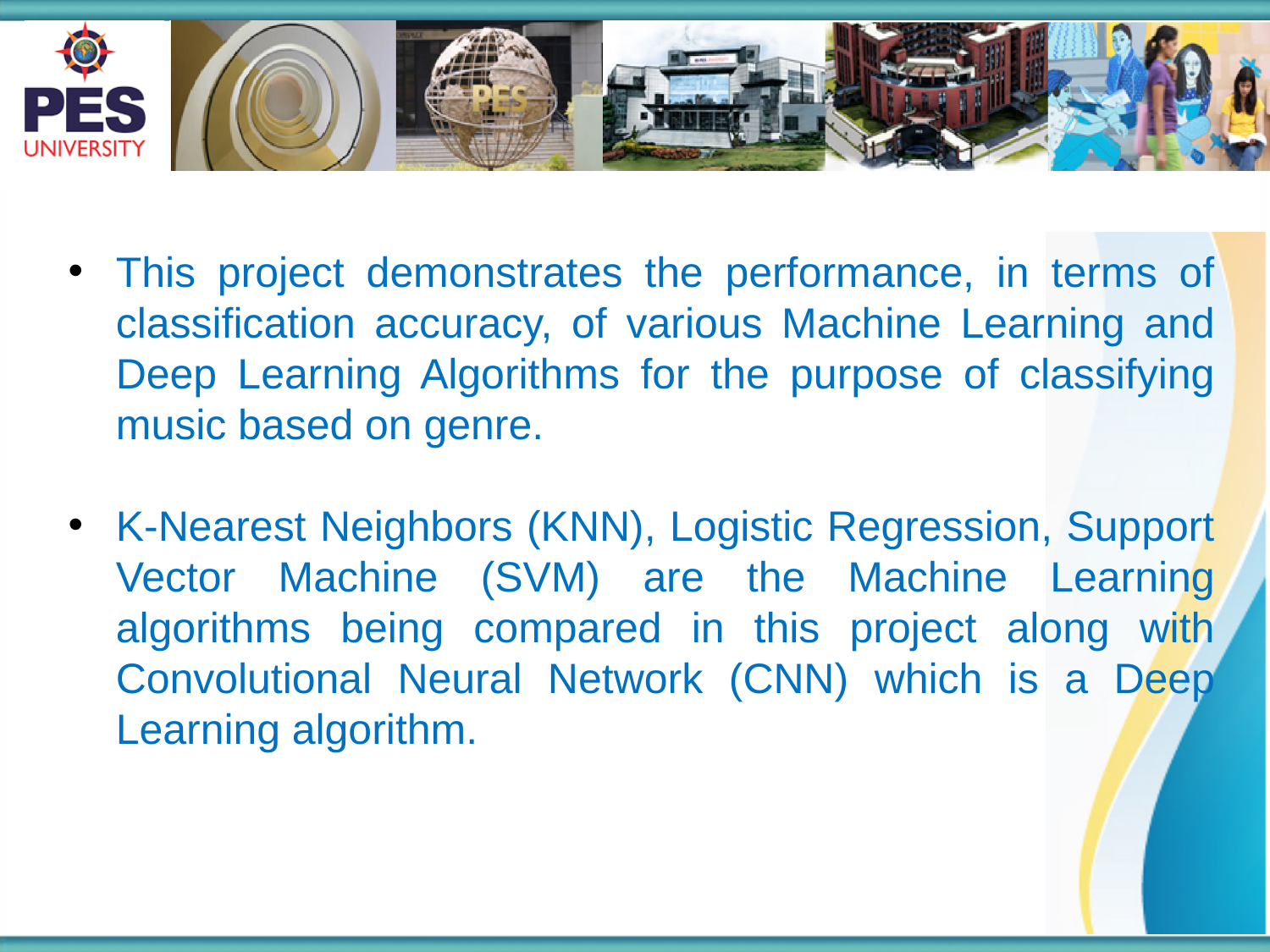

This project demonstrates the performance, in terms of classification accuracy, of various Machine Learning and Deep Learning Algorithms for the purpose of classifying music based on genre.

K-Nearest Neighbors (KNN), Logistic Regression, Support Vector Machine (SVM) are the Machine Learning algorithms being compared in this project along with Convolutional Neural Network (CNN) which is a Deep Learning algorithm.